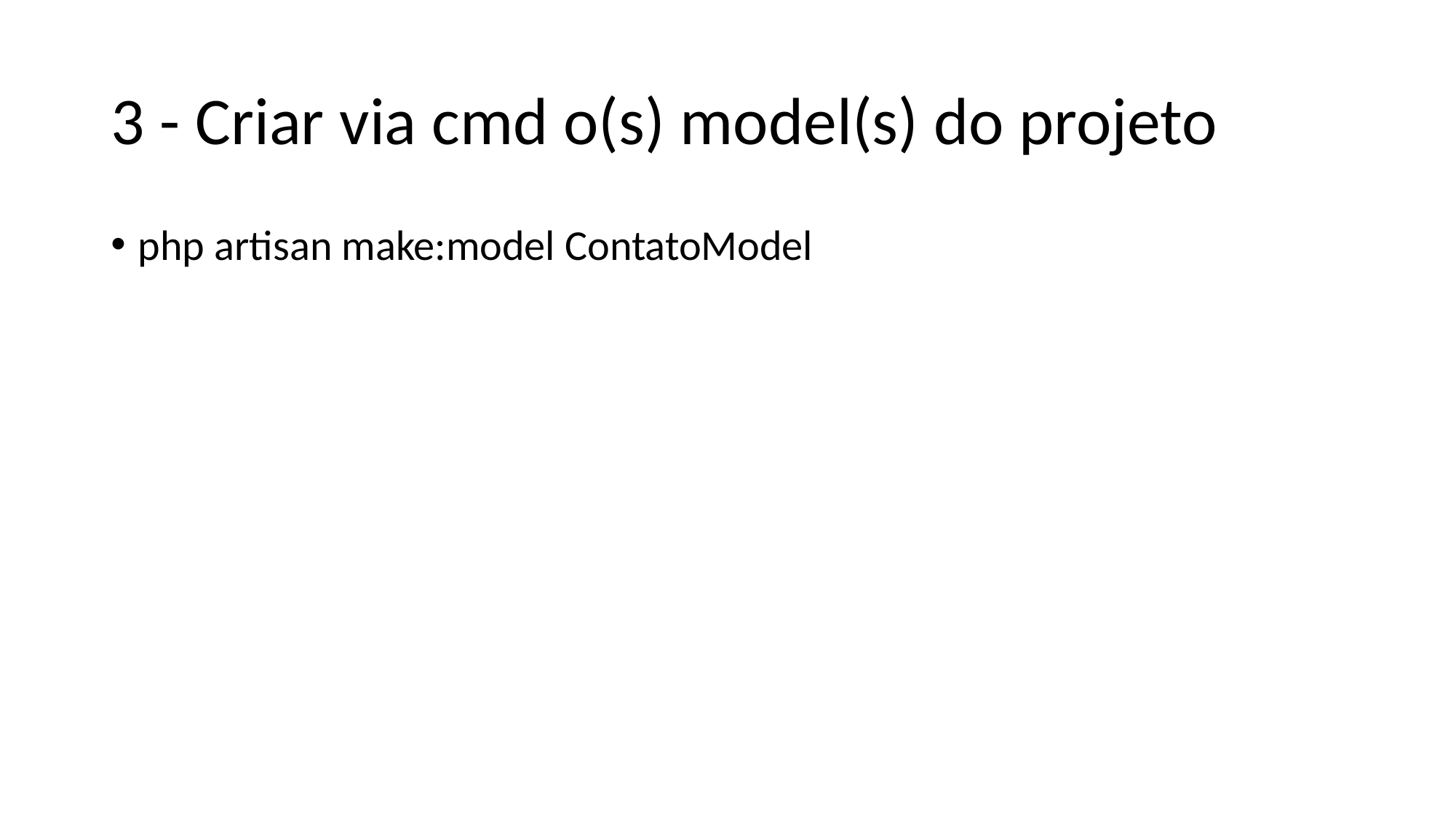

# 3 - Criar via cmd o(s) model(s) do projeto
php artisan make:model ContatoModel